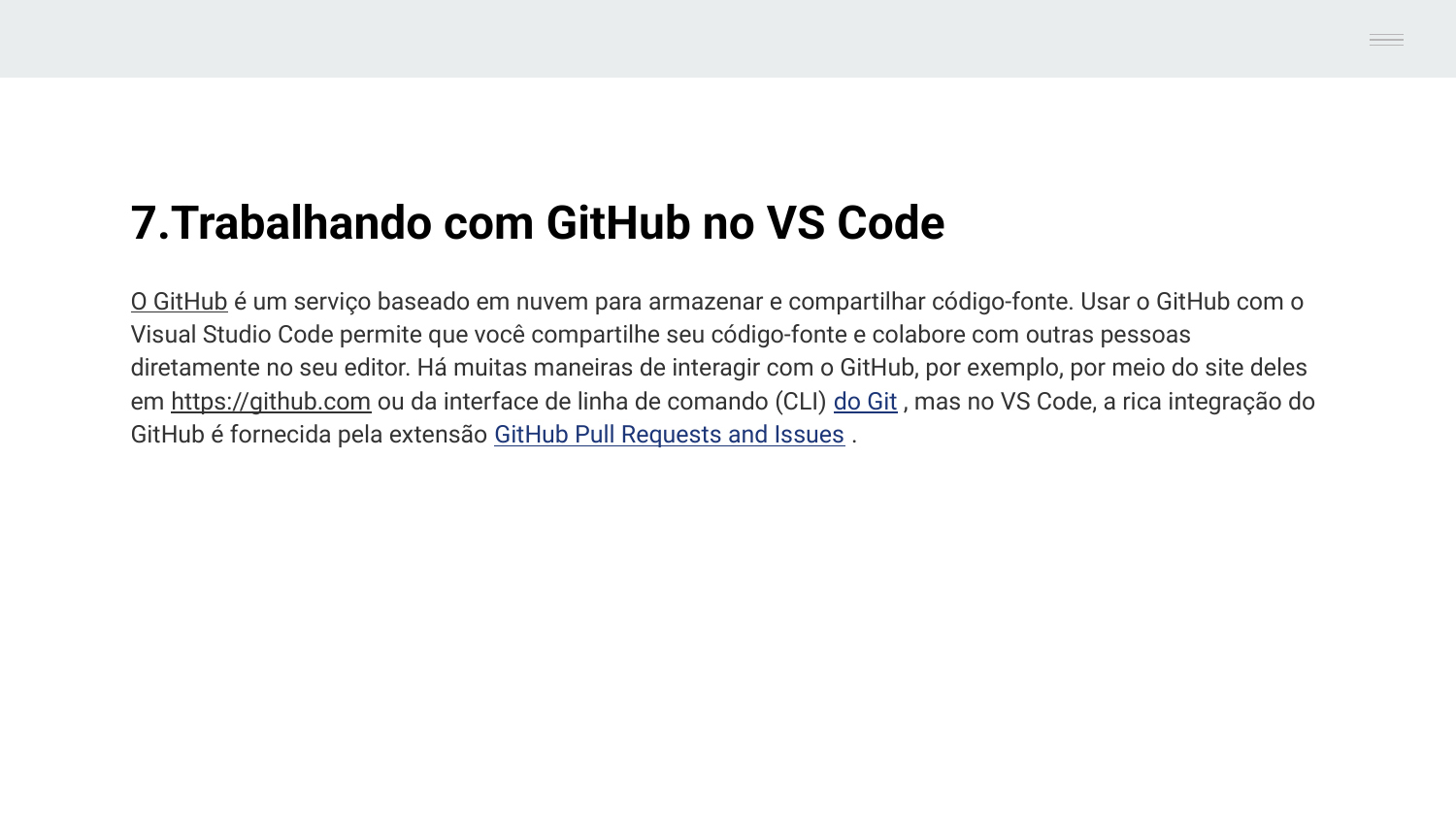

7.Trabalhando com GitHub no VS Code
O GitHub é um serviço baseado em nuvem para armazenar e compartilhar código-fonte. Usar o GitHub com o Visual Studio Code permite que você compartilhe seu código-fonte e colabore com outras pessoas diretamente no seu editor. Há muitas maneiras de interagir com o GitHub, por exemplo, por meio do site deles em https://github.com ou da interface de linha de comando (CLI) do Git , mas no VS Code, a rica integração do GitHub é fornecida pela extensão GitHub Pull Requests and Issues .